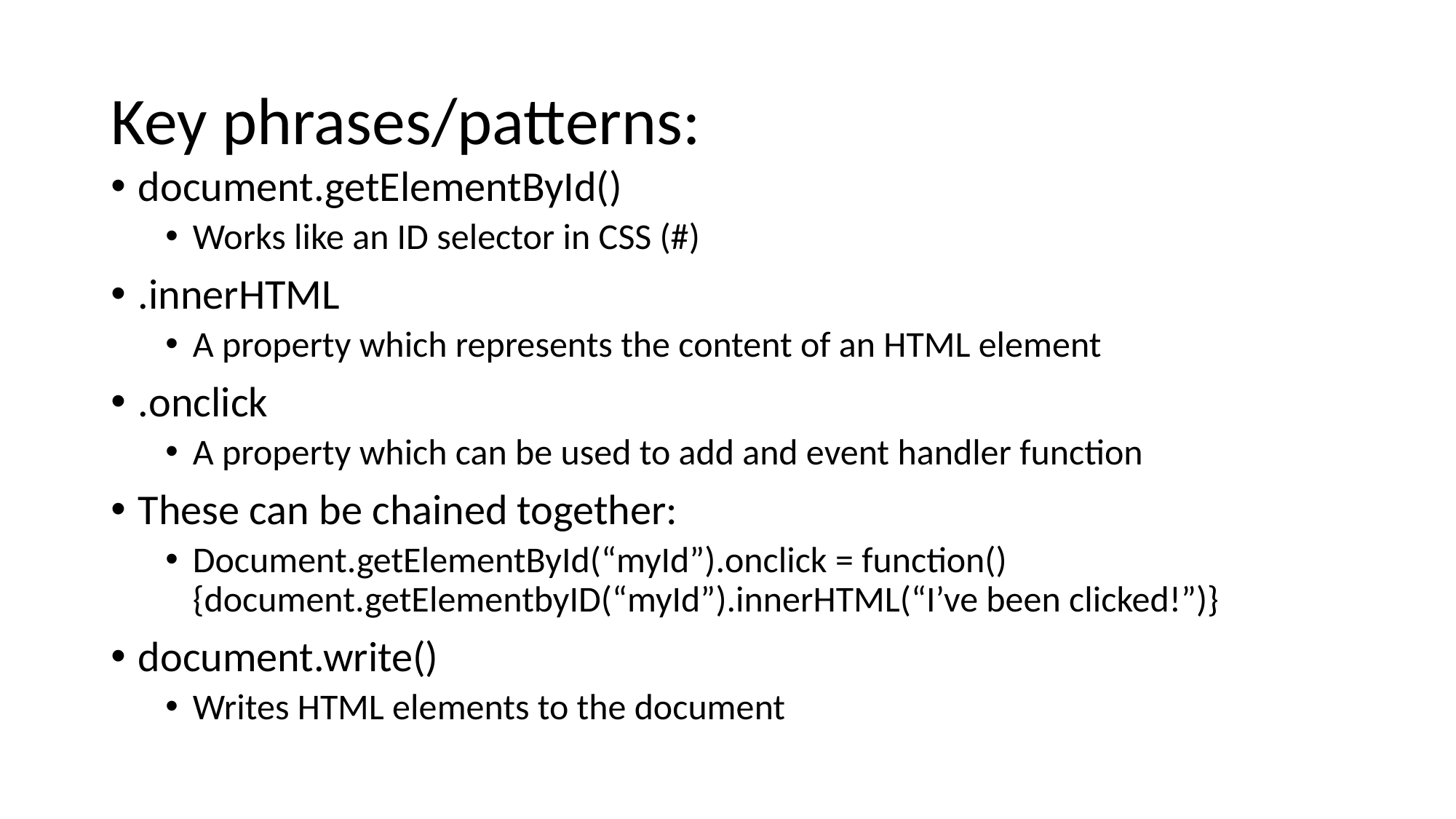

# Key phrases/patterns:
document.getElementById()
Works like an ID selector in CSS (#)
.innerHTML
A property which represents the content of an HTML element
.onclick
A property which can be used to add and event handler function
These can be chained together:
Document.getElementById(“myId”).onclick = function(){document.getElementbyID(“myId”).innerHTML(“I’ve been clicked!”)}
document.write()
Writes HTML elements to the document